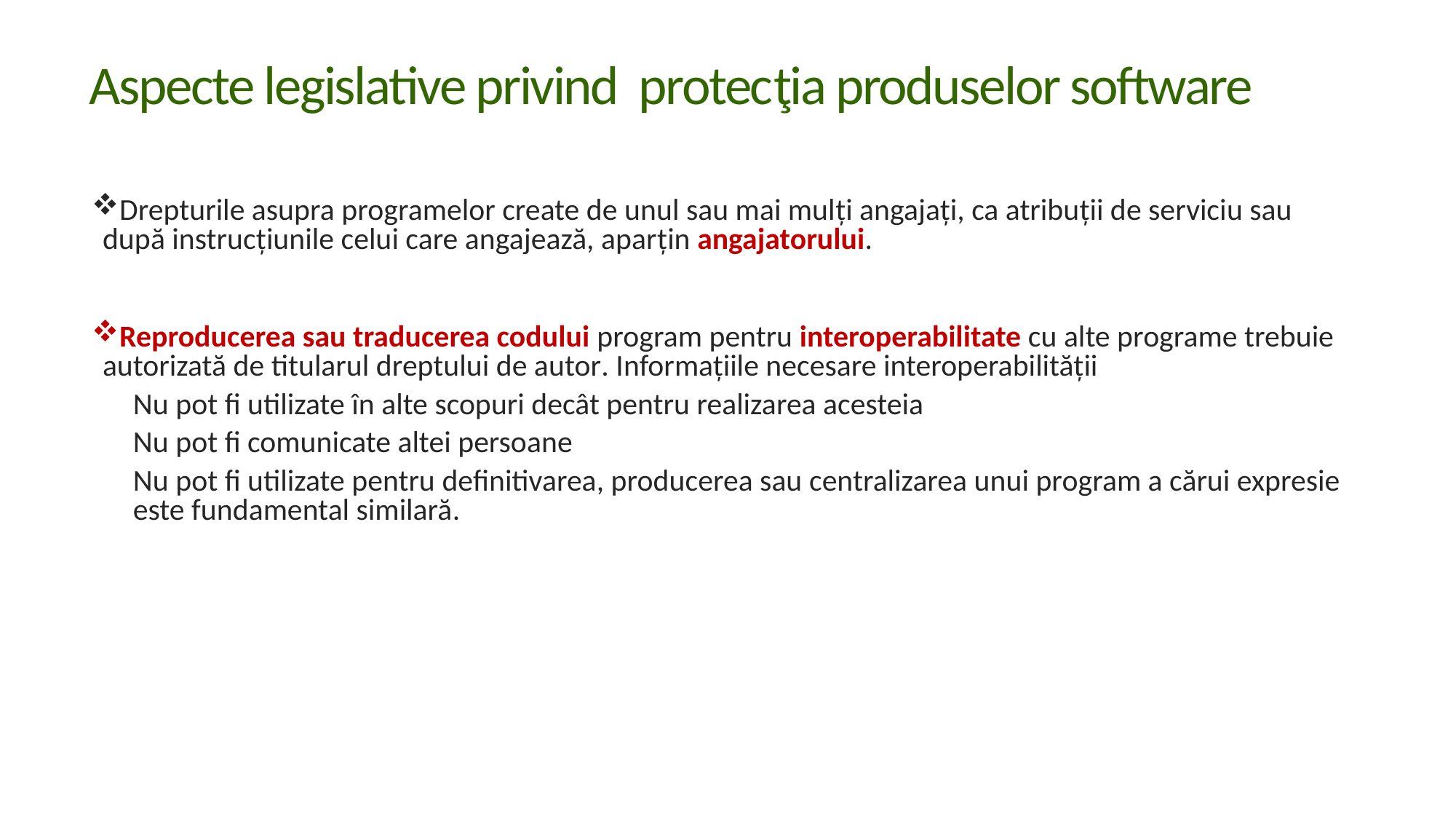

# Aspecte legislative privind  protecţia produselor software
Drepturile asupra programelor create de unul sau mai mulţi angajaţi, ca atribuţii de serviciu sau după instrucţiunile celui care angajează, aparţin angajatorului.

Reproducerea sau traducerea codului program pentru interoperabilitate cu alte programe trebuie autorizată de titularul dreptului de autor. Informaţiile necesare interoperabilităţii
Nu pot fi utilizate în alte scopuri decât pentru realizarea acesteia
Nu pot fi comunicate altei persoane
Nu pot fi utilizate pentru definitivarea, producerea sau centralizarea unui program a cărui expresie este fundamental similară.